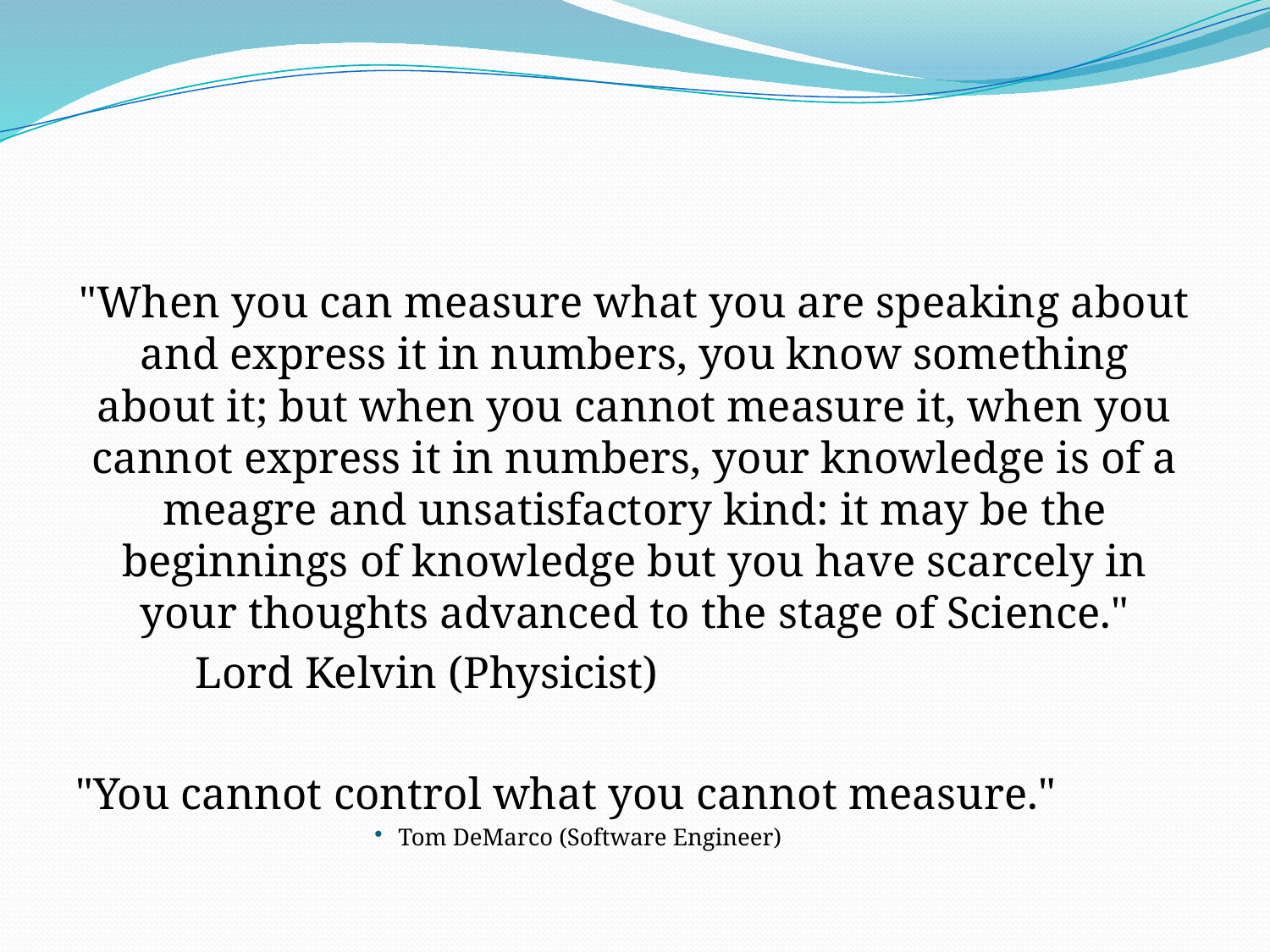

#
"When you can measure what you are speaking about and express it in numbers, you know something about it; but when you cannot measure it, when you cannot express it in numbers, your knowledge is of a meagre and unsatisfactory kind: it may be the beginnings of knowledge but you have scarcely in your thoughts advanced to the stage of Science."
					Lord Kelvin (Physicist)

"You cannot control what you cannot measure."
Tom DeMarco (Software Engineer)